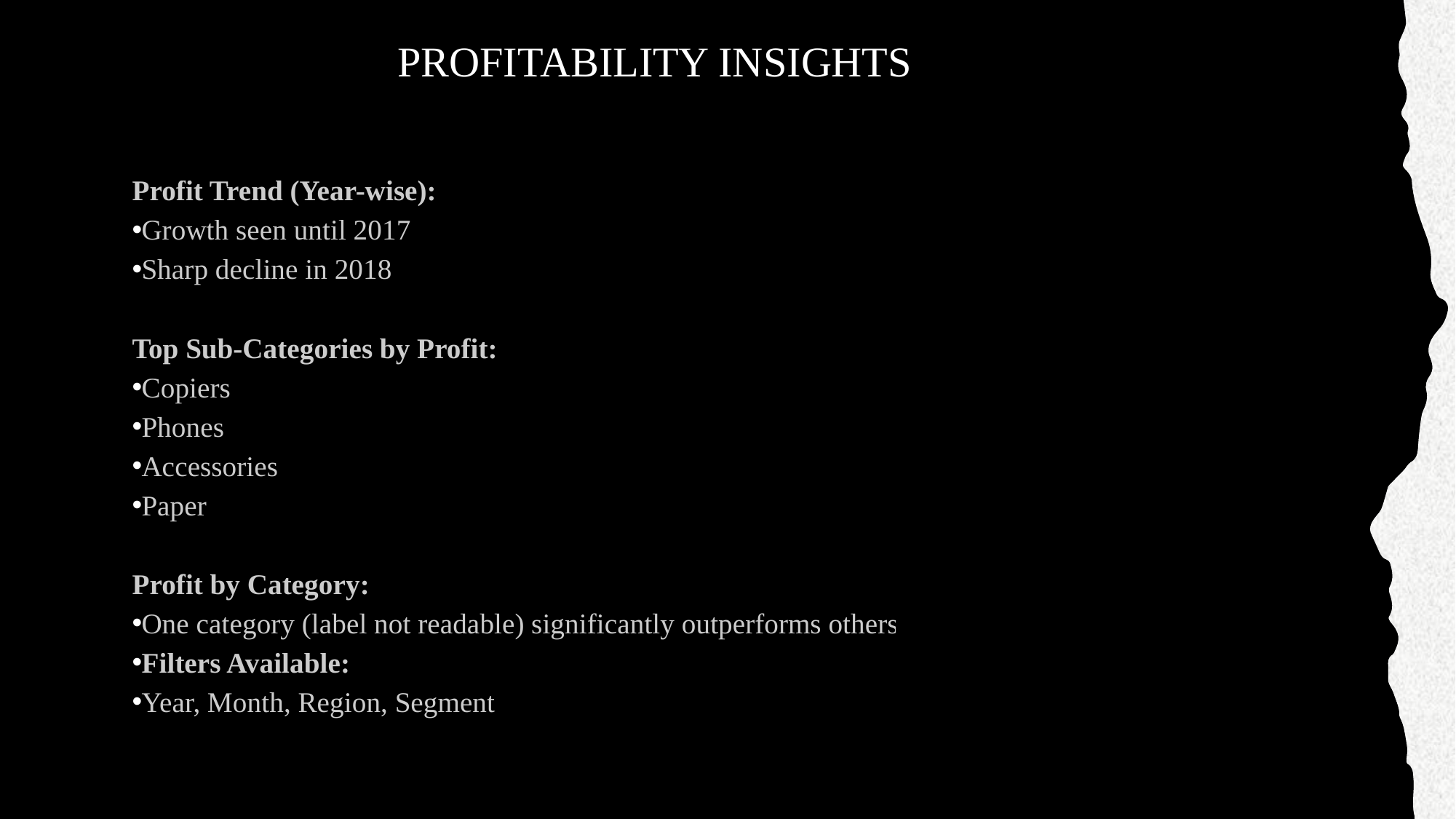

PROFITABILITY INSIGHTS

Profit Trend (Year-wise):
Growth seen until 2017
Sharp decline in 2018

Top Sub-Categories by Profit:
Copiers
Phones
Accessories
Paper

Profit by Category:
One category (label not readable) significantly outperforms others
Filters Available:
Year, Month, Region, Segment